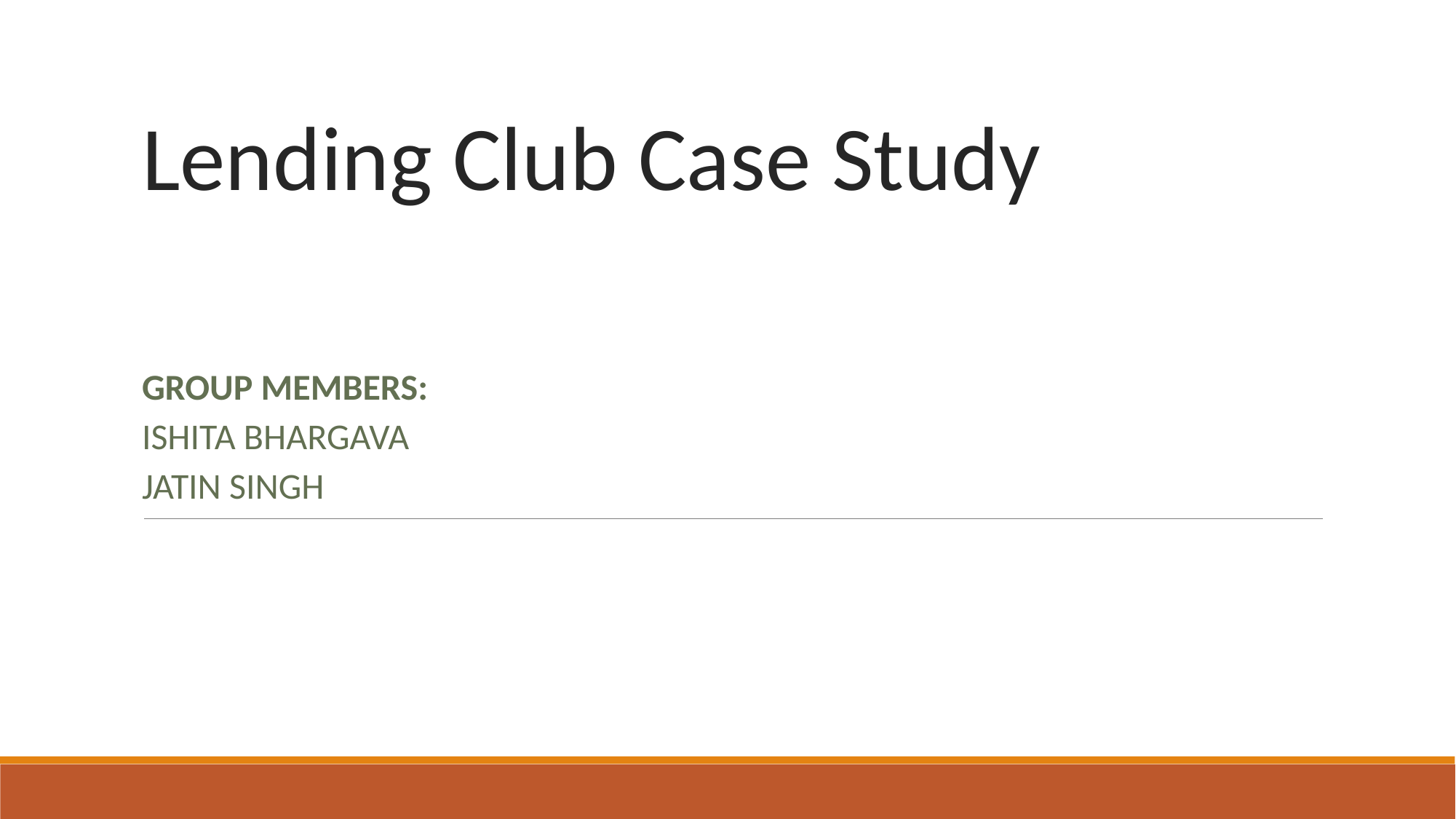

# Lending Club Case Study
GROUP MEMBERS:
ISHITA BHARGAVA
JATIN SINGH